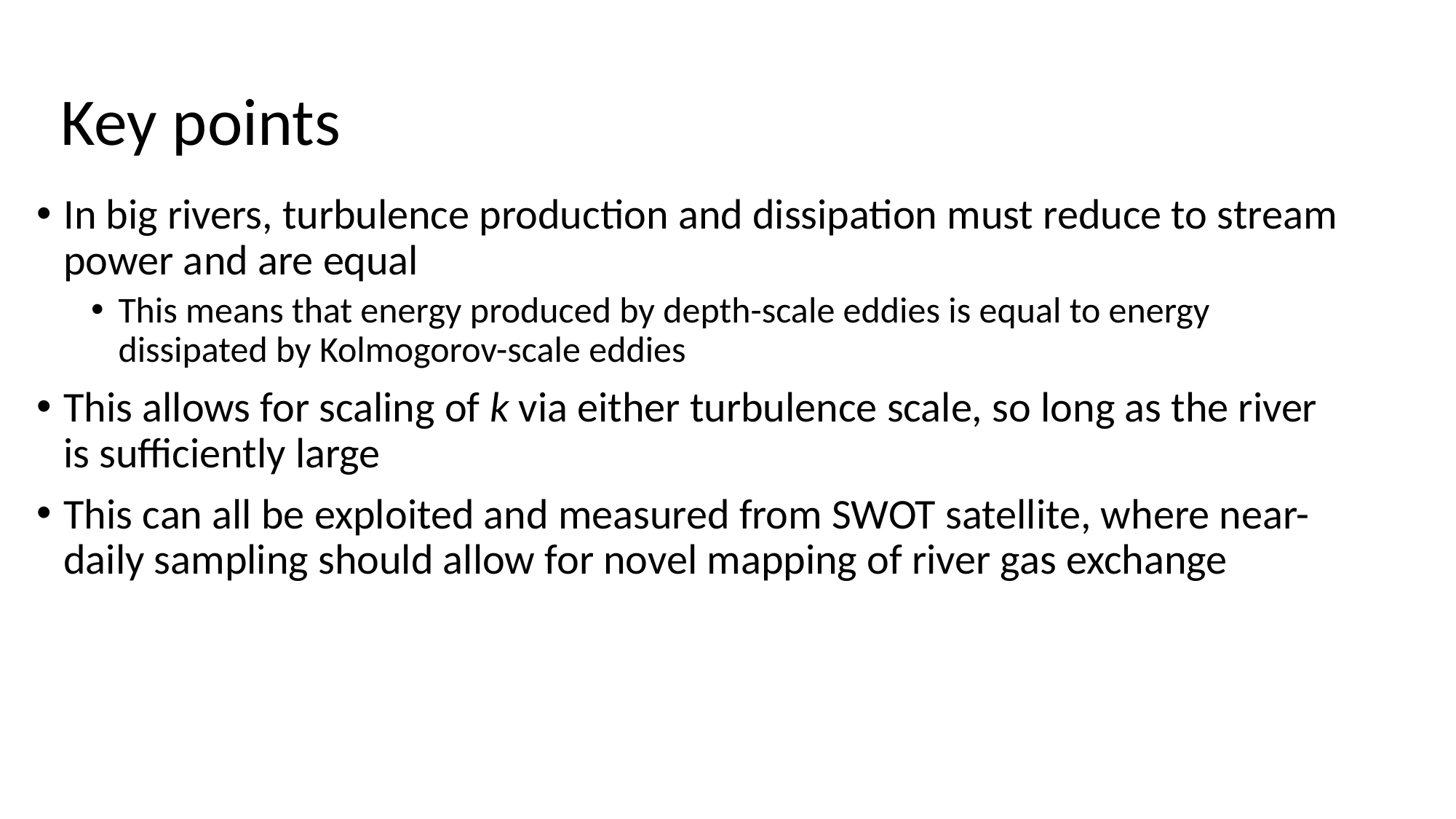

# Key points
In big rivers, turbulence production and dissipation must reduce to stream power and are equal
This means that energy produced by depth-scale eddies is equal to energy dissipated by Kolmogorov-scale eddies
This allows for scaling of k via either turbulence scale, so long as the river is sufficiently large
This can all be exploited and measured from SWOT satellite, where near-daily sampling should allow for novel mapping of river gas exchange